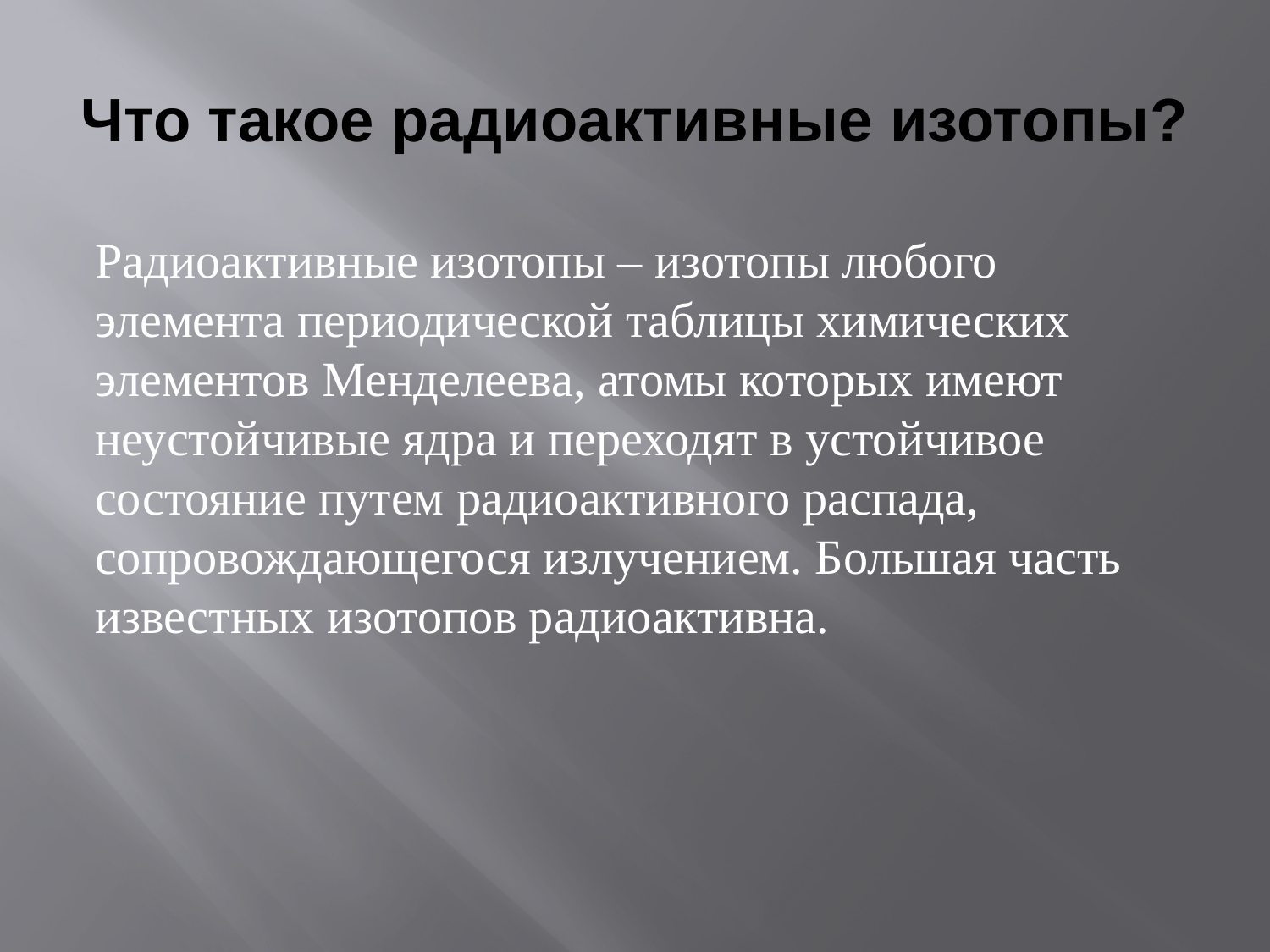

# Что такое радиоактивные изотопы?
Радиоактивные изотопы – изотопы любого элемента периодической таблицы химических элементов Менделеева, атомы которых имеют неустойчивые ядра и переходят в устойчивое состояние путем радиоактивного распада, сопровождающегося излучением. Большая часть известных изотопов радиоактивна.